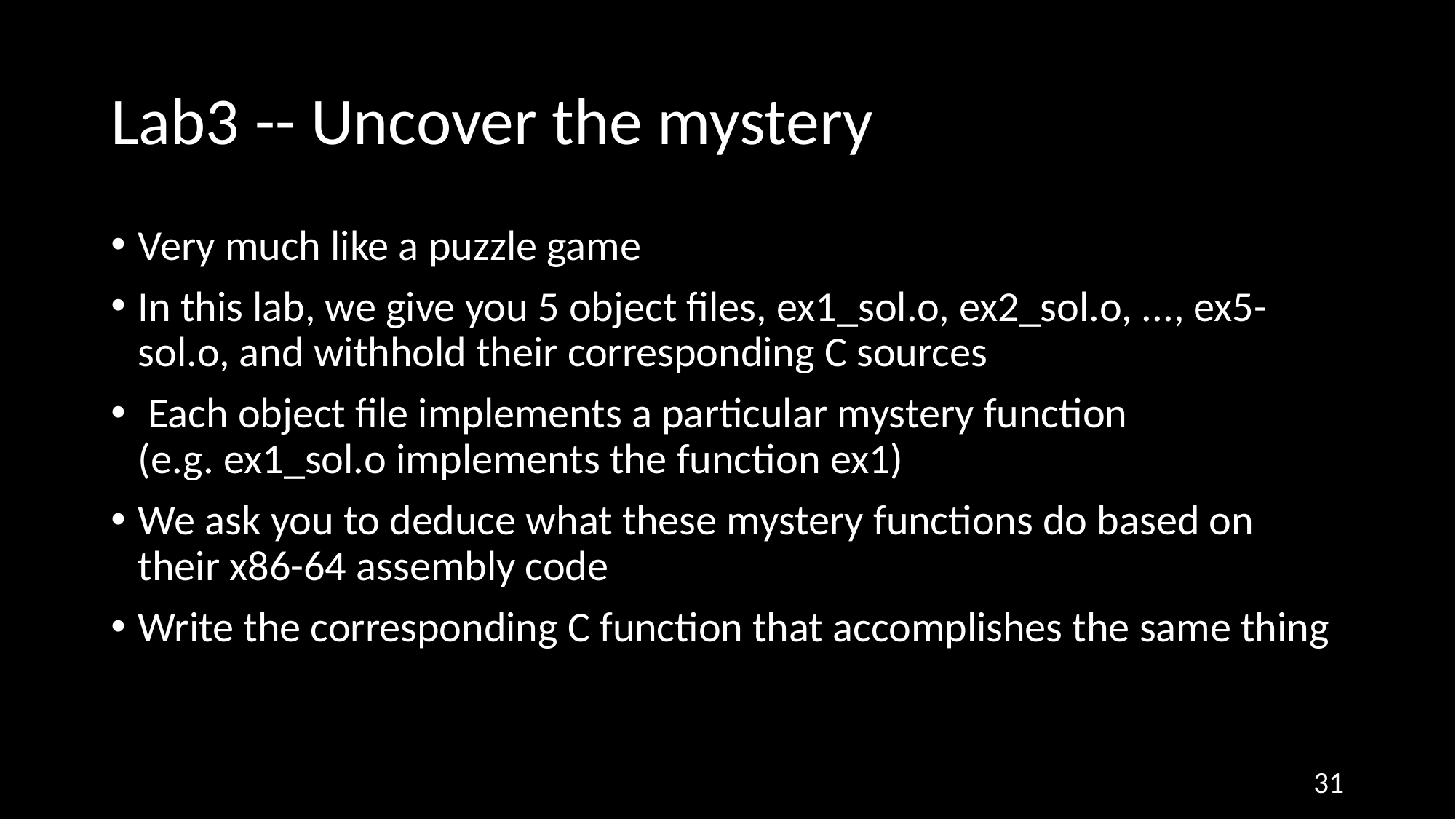

# Lab3 -- Uncover the mystery
Very much like a puzzle game
In this lab, we give you 5 object files, ex1_sol.o, ex2_sol.o, ..., ex5-sol.o, and withhold their corresponding C sources
 Each object file implements a particular mystery function (e.g. ex1_sol.o implements the function ex1)
We ask you to deduce what these mystery functions do based on their x86-64 assembly code
Write the corresponding C function that accomplishes the same thing
31